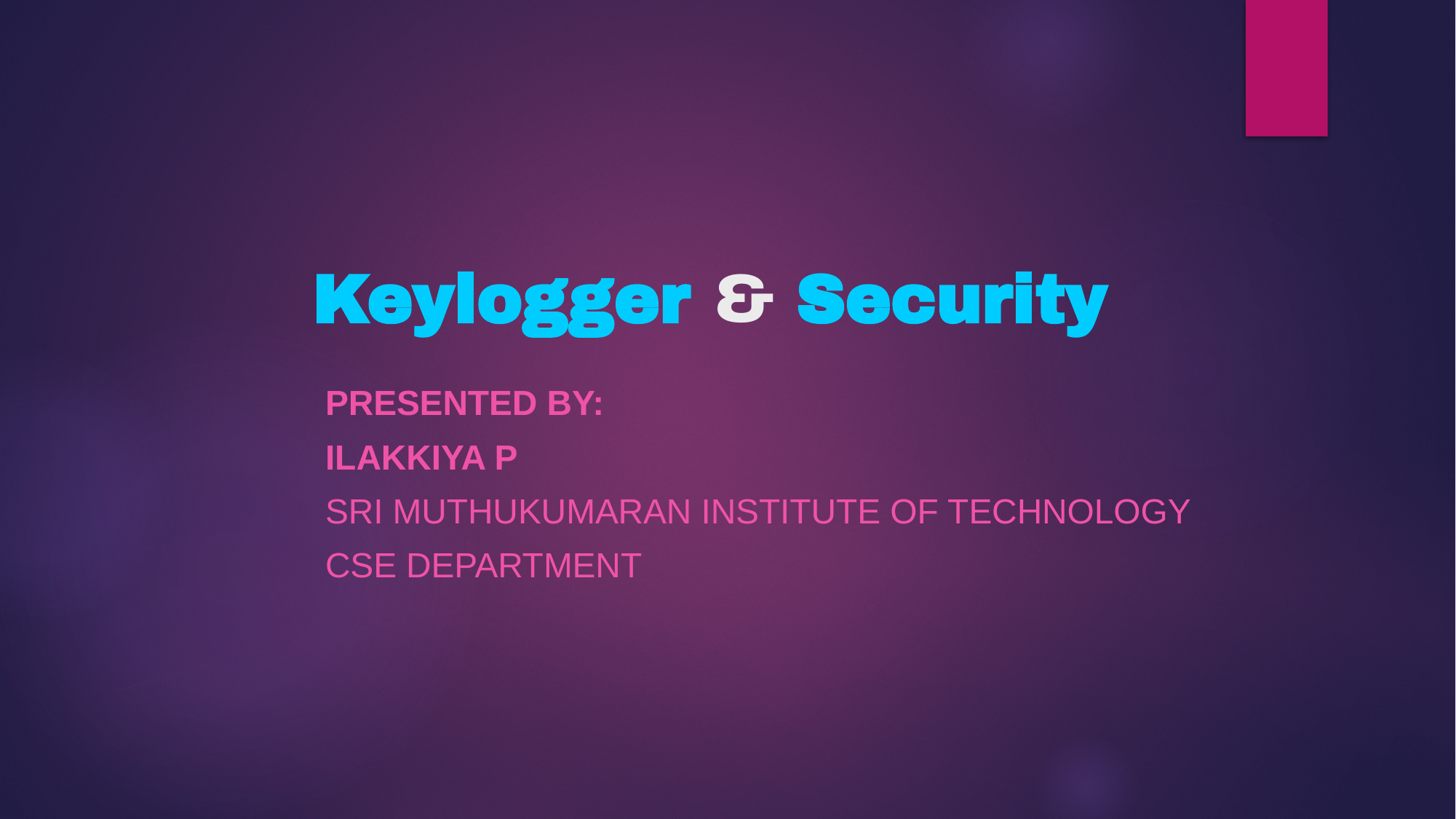

# Keylogger & Security
Presented by:
ILAKKIYA P
Sri muthukumaran institute of technology
CSE Department